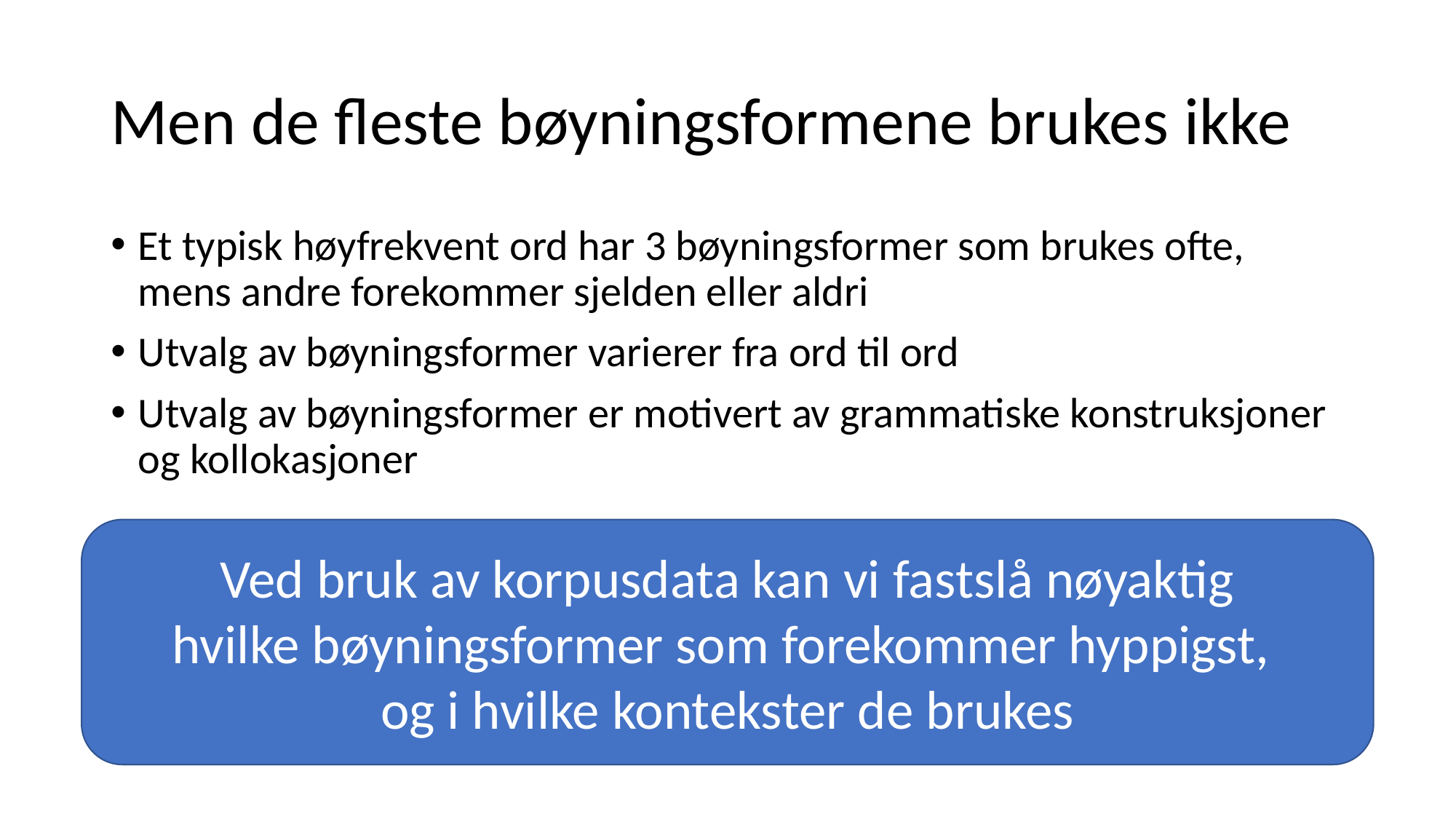

# Men de fleste bøyningsformene brukes ikke
Et typisk høyfrekvent ord har 3 bøyningsformer som brukes ofte, mens andre forekommer sjelden eller aldri
Utvalg av bøyningsformer varierer fra ord til ord
Utvalg av bøyningsformer er motivert av grammatiske konstruksjoner og kollokasjoner
Ved bruk av korpusdata kan vi fastslå nøyaktig
hvilke bøyningsformer som forekommer hyppigst,
og i hvilke kontekster de brukes